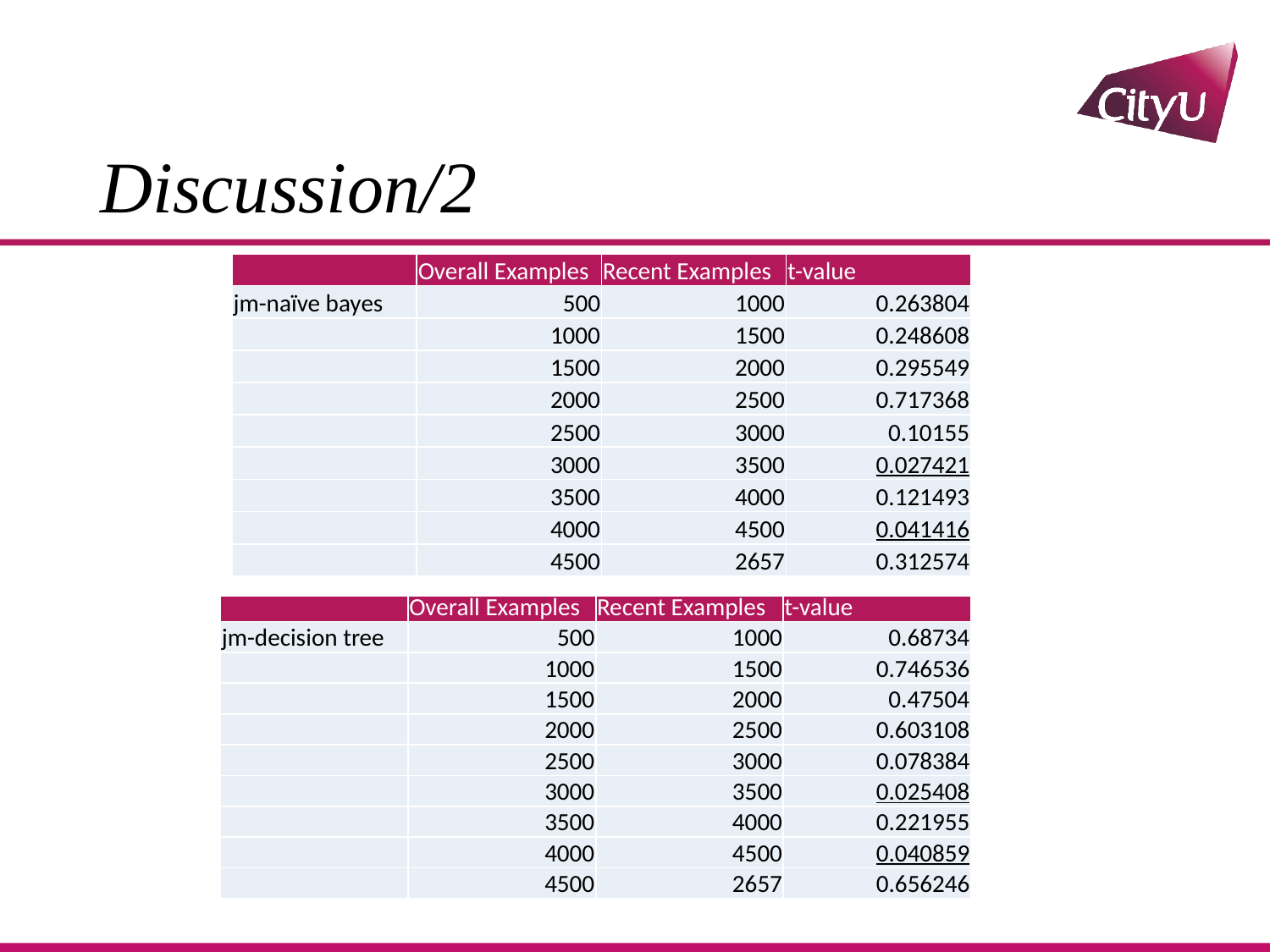

# Discussion/2
|  | Overall Examples | Recent Examples | t-value |
| --- | --- | --- | --- |
| jm-naïve bayes | 500 | 1000 | 0.263804 |
|  | 1000 | 1500 | 0.248608 |
|  | 1500 | 2000 | 0.295549 |
|  | 2000 | 2500 | 0.717368 |
|  | 2500 | 3000 | 0.10155 |
|  | 3000 | 3500 | 0.027421 |
|  | 3500 | 4000 | 0.121493 |
|  | 4000 | 4500 | 0.041416 |
|  | 4500 | 2657 | 0.312574 |
|  | Overall Examples | Recent Examples | t-value |
| --- | --- | --- | --- |
| jm-decision tree | 500 | 1000 | 0.68734 |
|  | 1000 | 1500 | 0.746536 |
|  | 1500 | 2000 | 0.47504 |
|  | 2000 | 2500 | 0.603108 |
|  | 2500 | 3000 | 0.078384 |
|  | 3000 | 3500 | 0.025408 |
|  | 3500 | 4000 | 0.221955 |
|  | 4000 | 4500 | 0.040859 |
|  | 4500 | 2657 | 0.656246 |